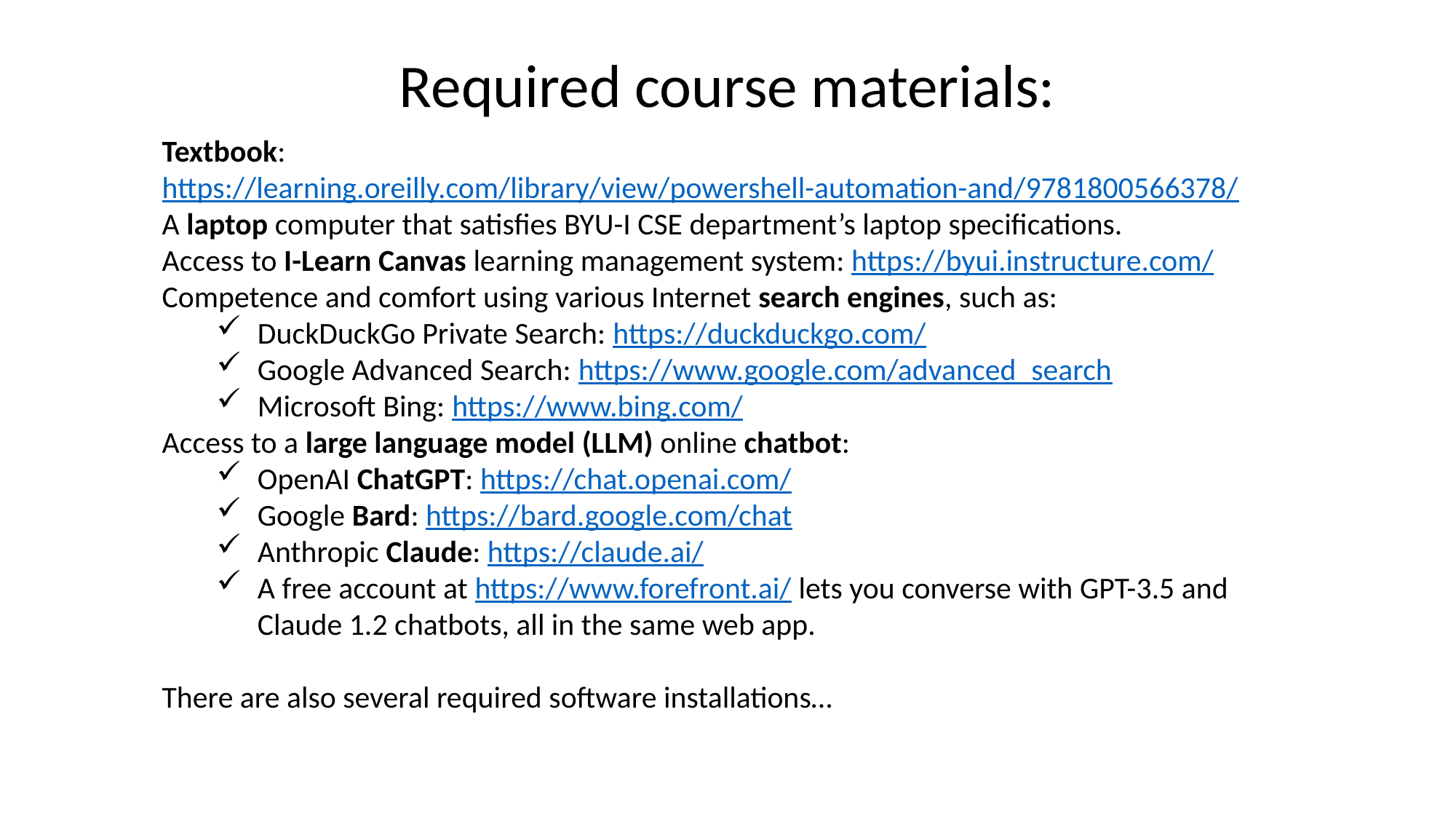

Required course materials:
Textbook: https://learning.oreilly.com/library/view/powershell-automation-and/9781800566378/
A laptop computer that satisfies BYU-I CSE department’s laptop specifications.
Access to I-Learn Canvas learning management system: https://byui.instructure.com/
Competence and comfort using various Internet search engines, such as:
DuckDuckGo Private Search: https://duckduckgo.com/
Google Advanced Search: https://www.google.com/advanced_search
Microsoft Bing: https://www.bing.com/
Access to a large language model (LLM) online chatbot:
OpenAI ChatGPT: https://chat.openai.com/
Google Bard: https://bard.google.com/chat
Anthropic Claude: https://claude.ai/
A free account at https://www.forefront.ai/ lets you converse with GPT-3.5 and Claude 1.2 chatbots, all in the same web app.

There are also several required software installations…